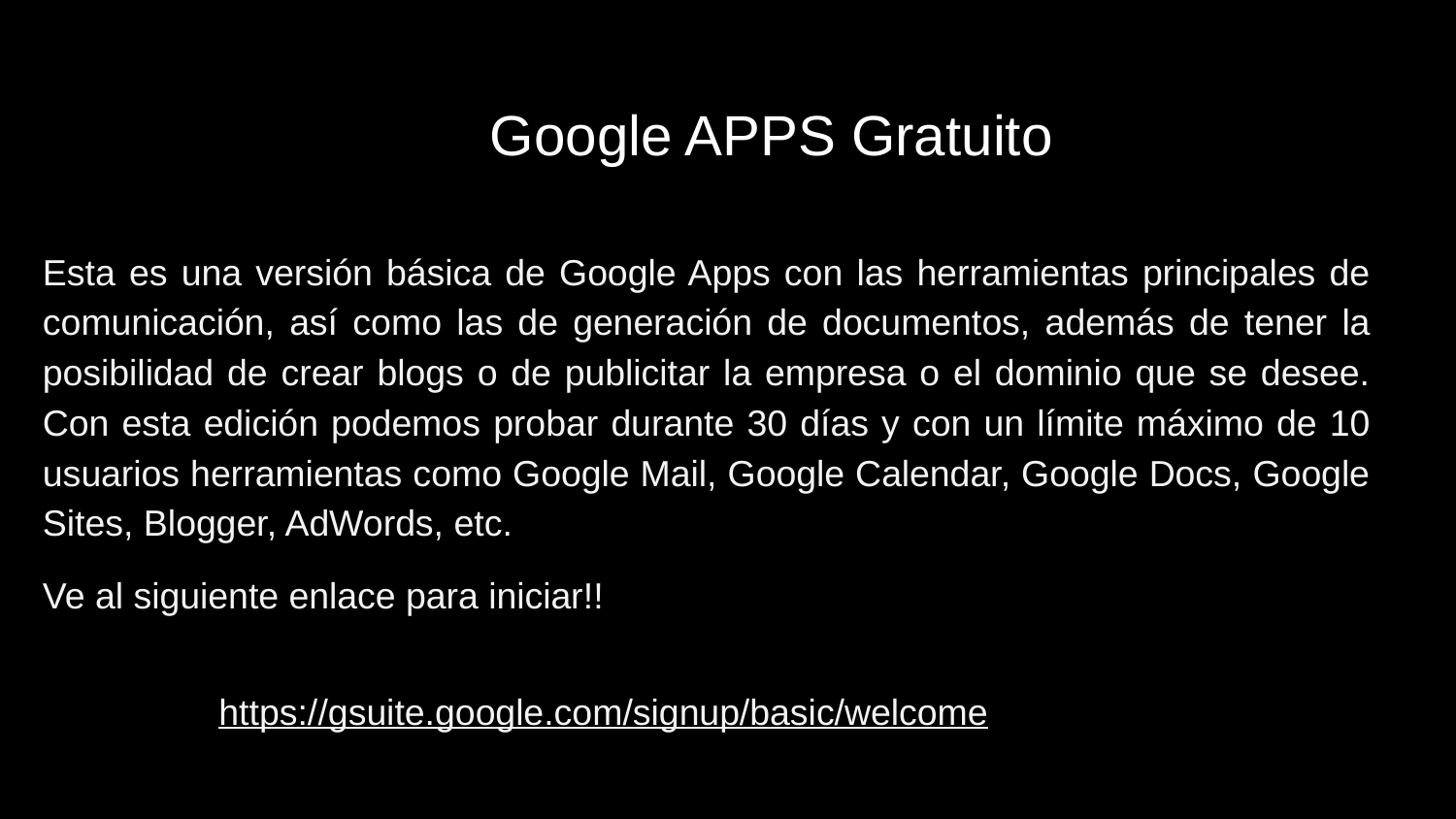

# Google APPS Gratuito

Esta es una versión básica de Google Apps con las herramientas principales de comunicación, así como las de generación de documentos, además de tener la posibilidad de crear blogs o de publicitar la empresa o el dominio que se desee. Con esta edición podemos probar durante 30 días y con un límite máximo de 10 usuarios herramientas como Google Mail, Google Calendar, Google Docs, Google Sites, Blogger, AdWords, etc.
Ve al siguiente enlace para iniciar!!
https://gsuite.google.com/signup/basic/welcome